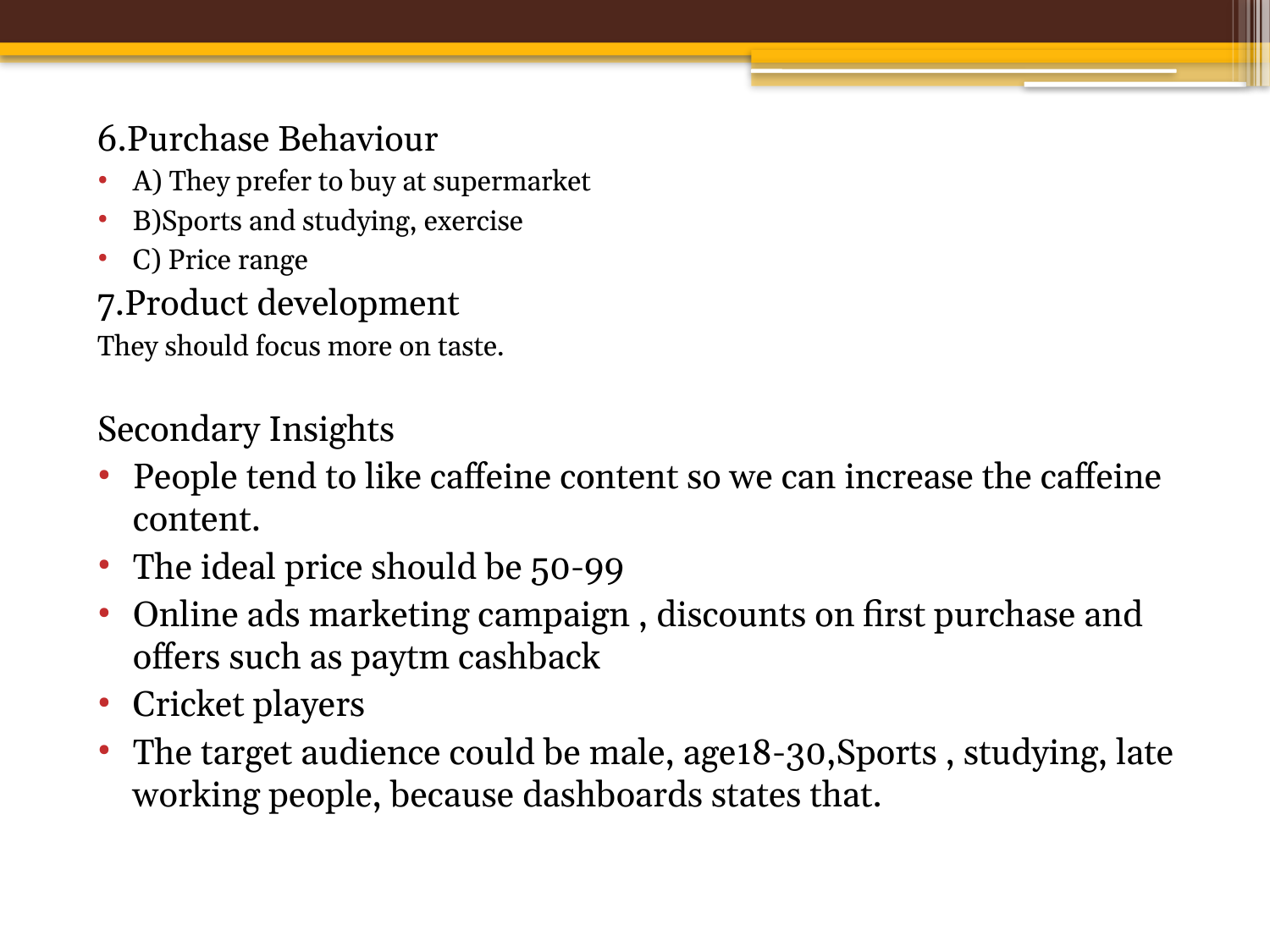

6.Purchase Behaviour
A) They prefer to buy at supermarket
B)Sports and studying, exercise
C) Price range
7.Product development
They should focus more on taste.

Secondary Insights
People tend to like caffeine content so we can increase the caffeine content.
The ideal price should be 50-99
Online ads marketing campaign , discounts on first purchase and offers such as paytm cashback
Cricket players
The target audience could be male, age18-30,Sports , studying, late working people, because dashboards states that.